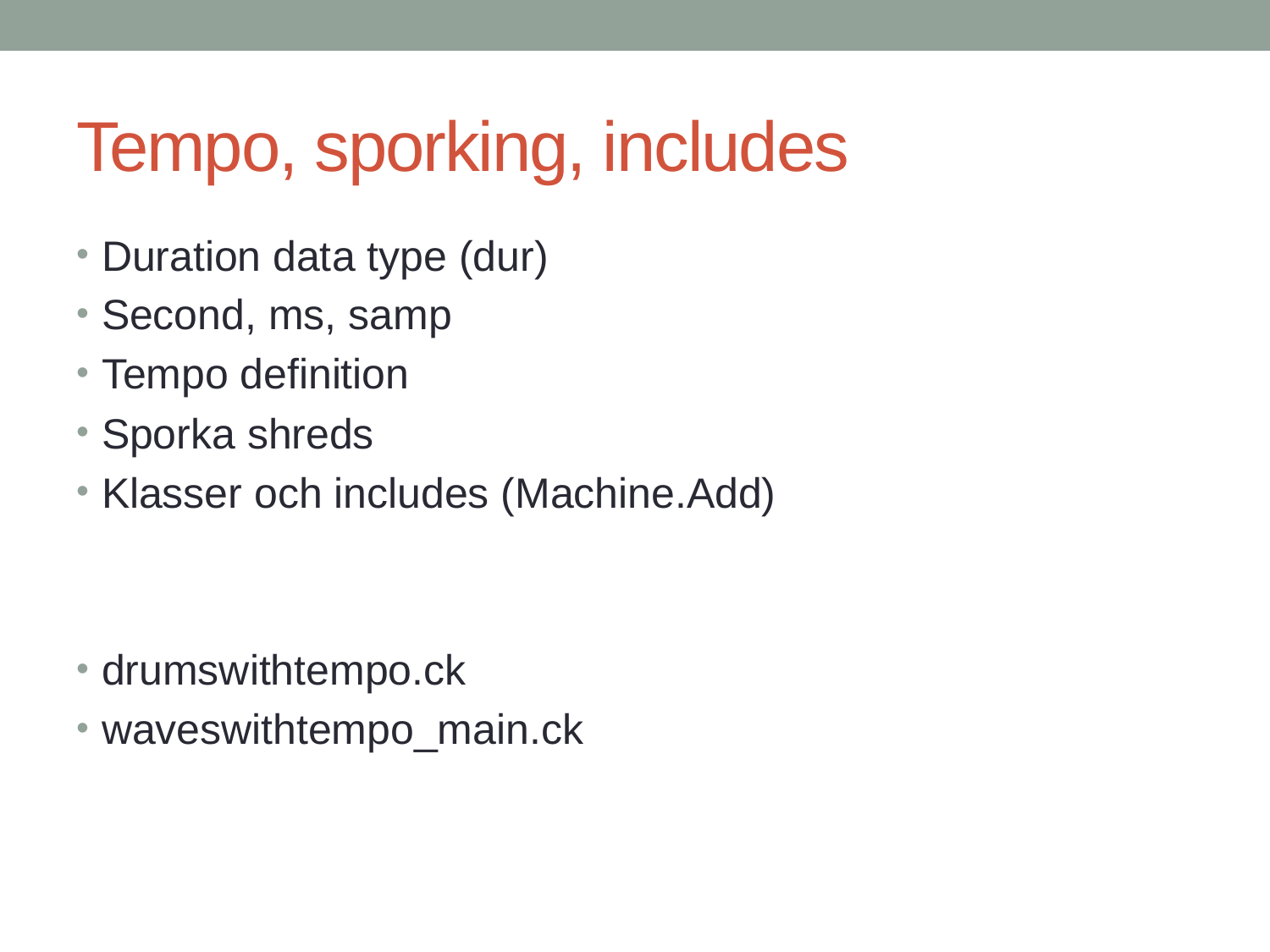

# Tempo, sporking, includes
Duration data type (dur)
Second, ms, samp
Tempo definition
Sporka shreds
Klasser och includes (Machine.Add)

drumswithtempo.ck
waveswithtempo_main.ck